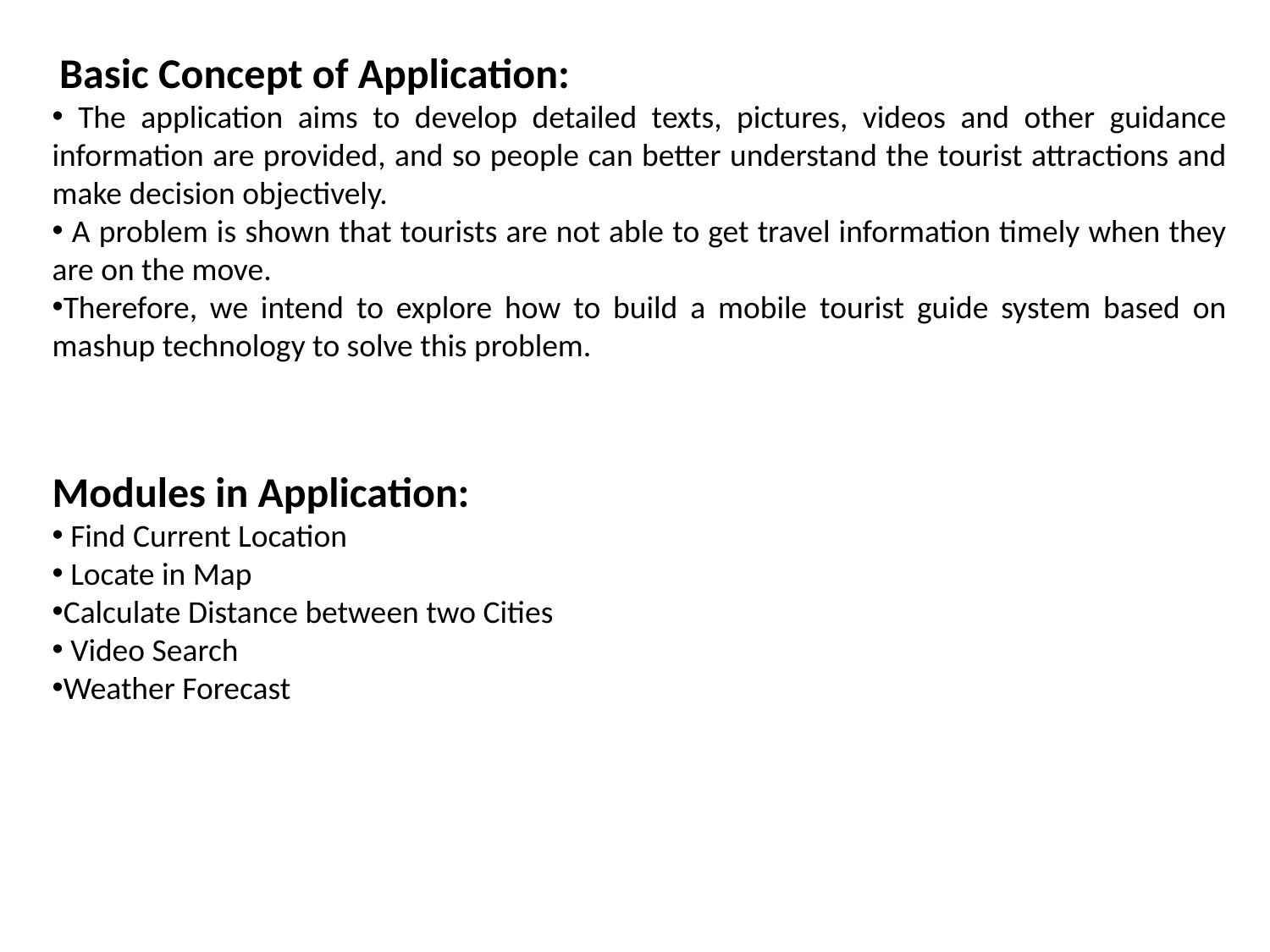

Basic Concept of Application:
 The application aims to develop detailed texts, pictures, videos and other guidance information are provided, and so people can better understand the tourist attractions and make decision objectively.
 A problem is shown that tourists are not able to get travel information timely when they are on the move.
Therefore, we intend to explore how to build a mobile tourist guide system based on mashup technology to solve this problem.

Modules in Application:
 Find Current Location
 Locate in Map
Calculate Distance between two Cities
 Video Search
Weather Forecast